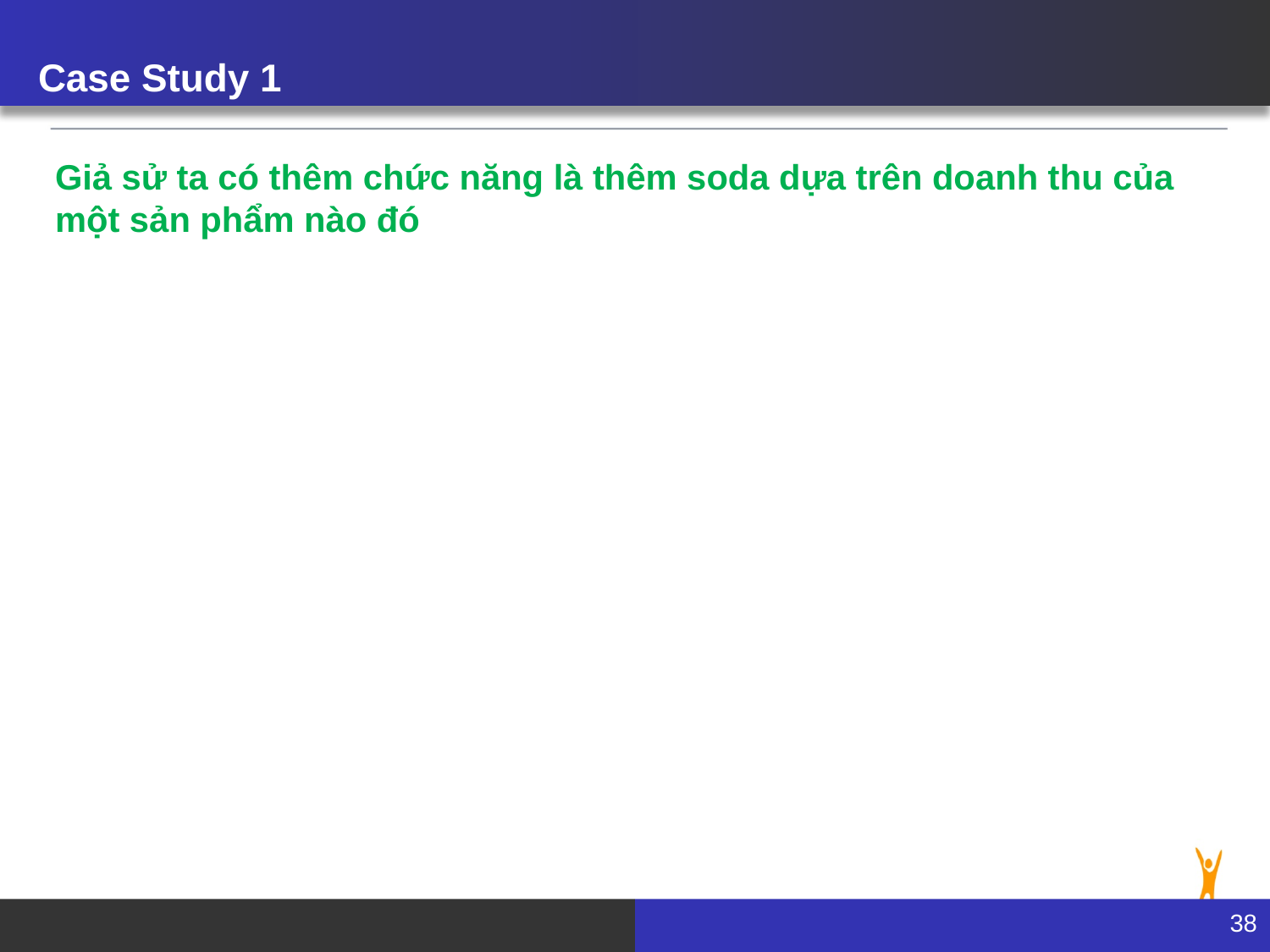

# Case Study 1
Giả sử ta có thêm chức năng là thêm soda dựa trên doanh thu của một sản phẩm nào đó

38